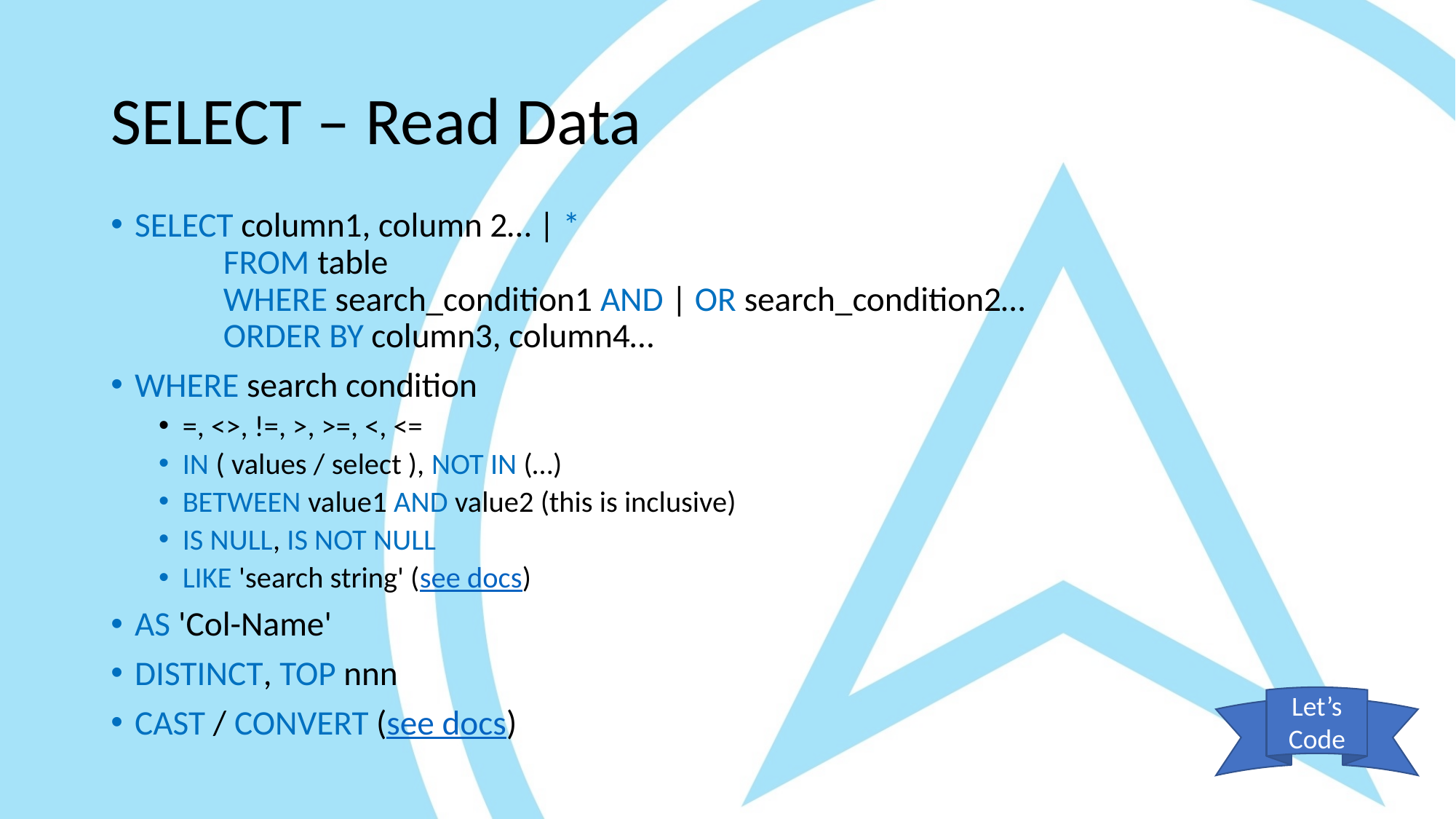

# SELECT – Read Data
SELECT column1, column 2… | *
	FROM table
	WHERE search_condition1 AND | OR search_condition2…
	ORDER BY column3, column4…
WHERE search condition
=, <>, !=, >, >=, <, <=
IN ( values / select ), NOT IN (…)
BETWEEN value1 AND value2 (this is inclusive)
IS NULL, IS NOT NULL
LIKE 'search string' (see docs)
AS 'Col-Name'
DISTINCT, TOP nnn
CAST / CONVERT (see docs)

Let’s Code